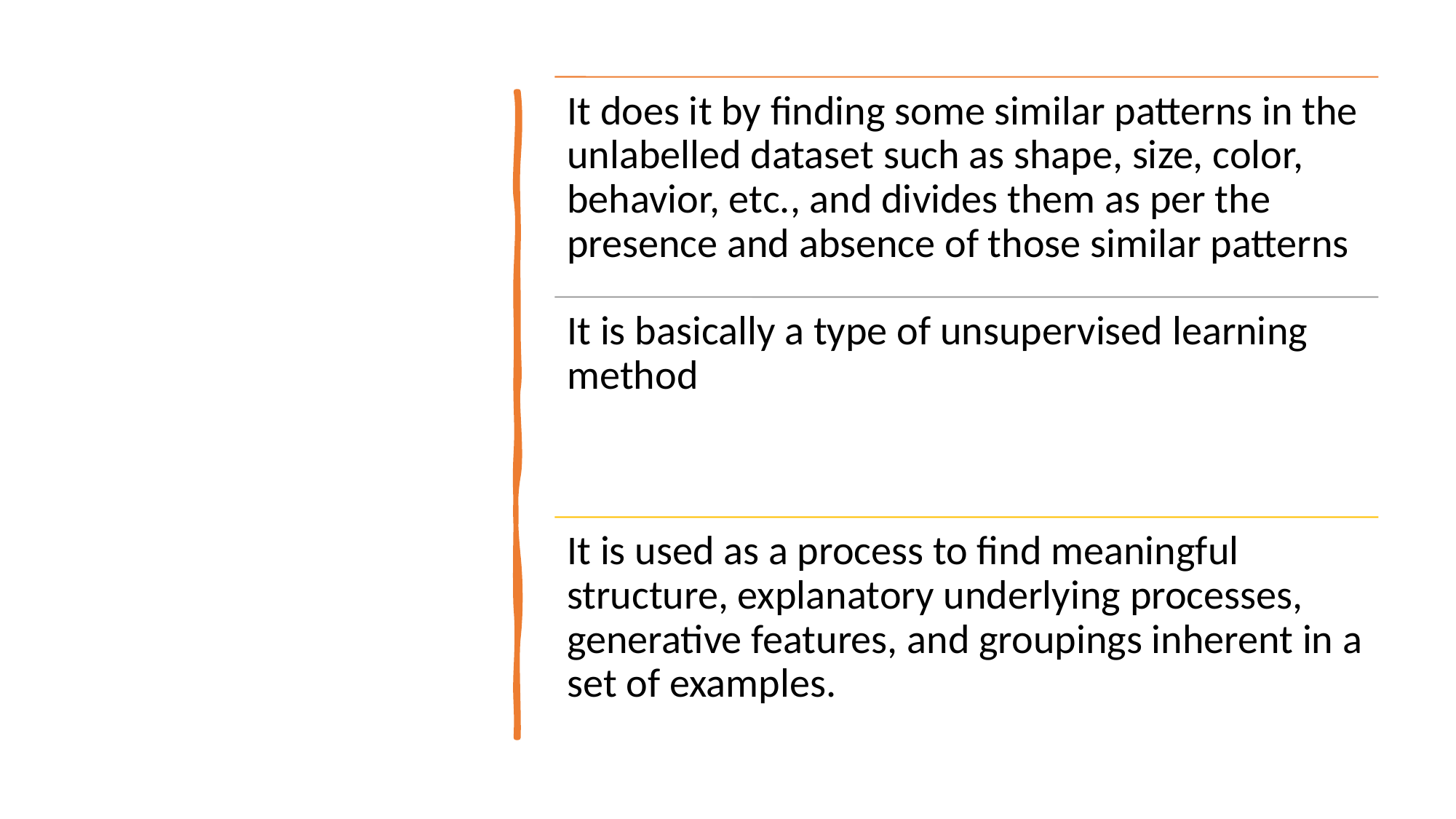

It does it by finding some similar patterns in the unlabelled dataset such as shape, size, color, behavior, etc., and divides them as per the presence and absence of those similar patterns
It is basically a type of unsupervised learning method
It is used as a process to find meaningful structure, explanatory underlying processes, generative features, and groupings inherent in a set of examples.
#